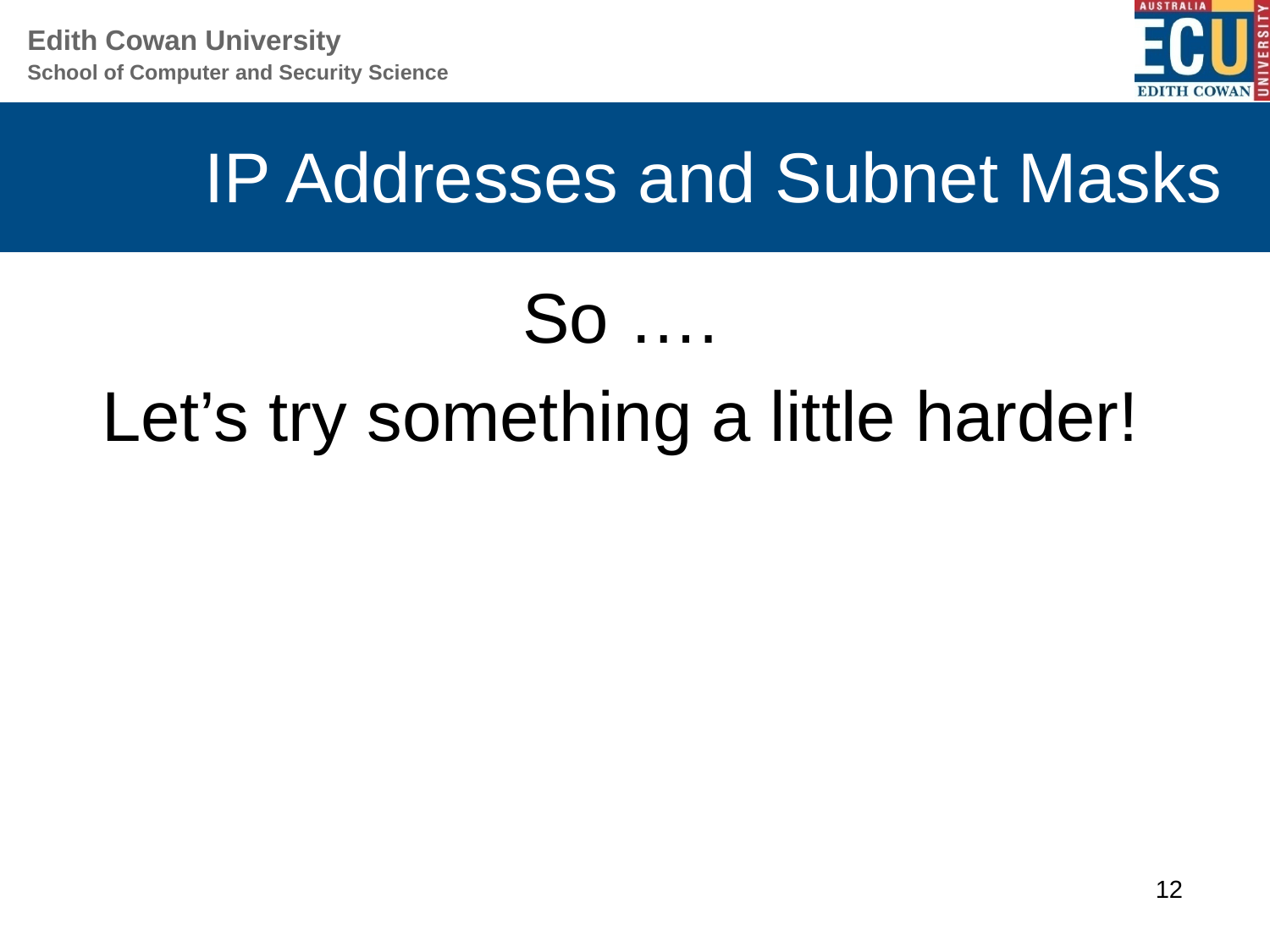

# IP Addresses and Subnet Masks
So ….
Let’s try something a little harder!
12